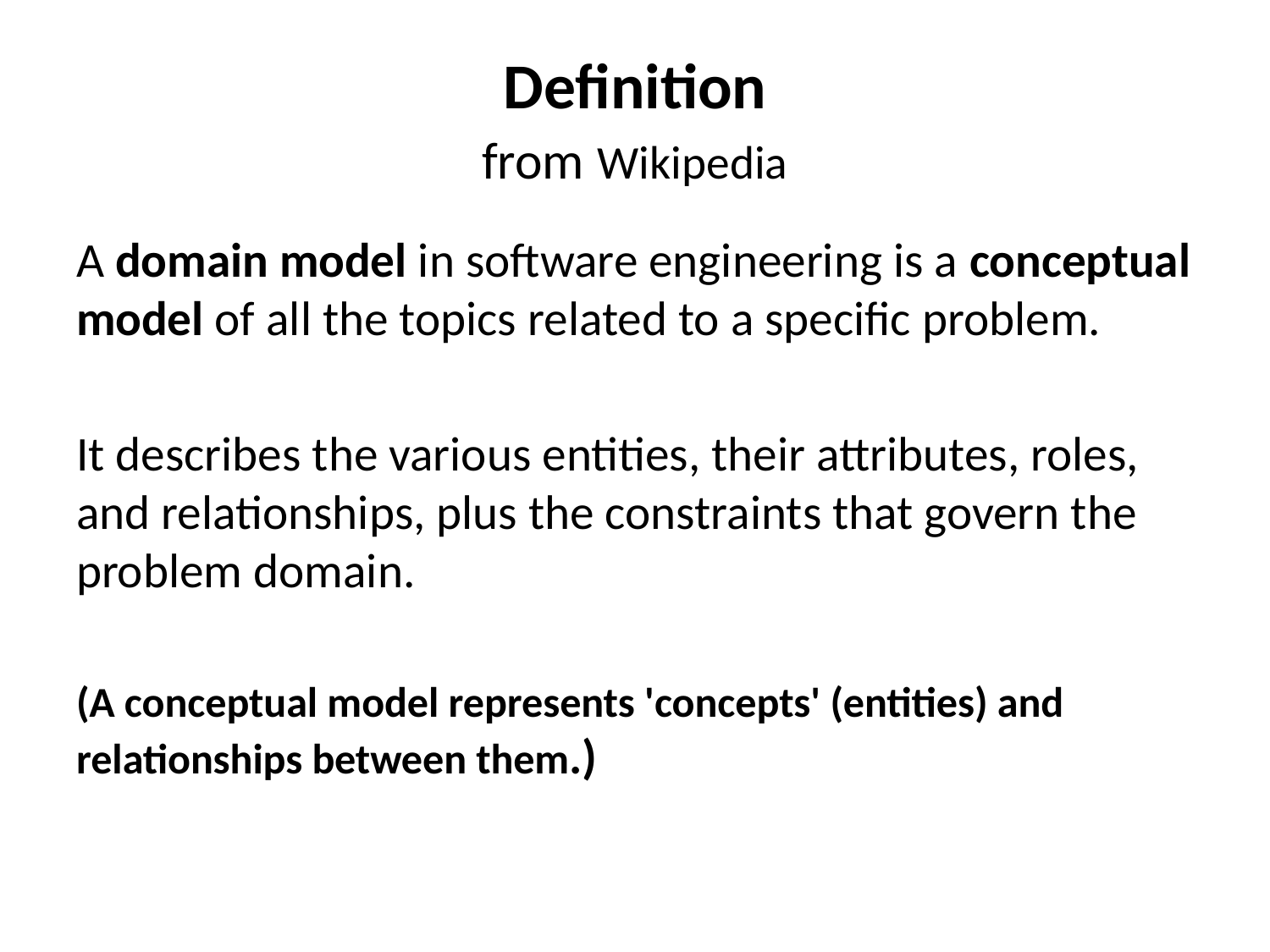

# Definition from Wikipedia
A domain model in software engineering is a conceptual model of all the topics related to a specific problem.

It describes the various entities, their attributes, roles, and relationships, plus the constraints that govern the problem domain.

(A conceptual model represents 'concepts' (entities) and relationships between them.)